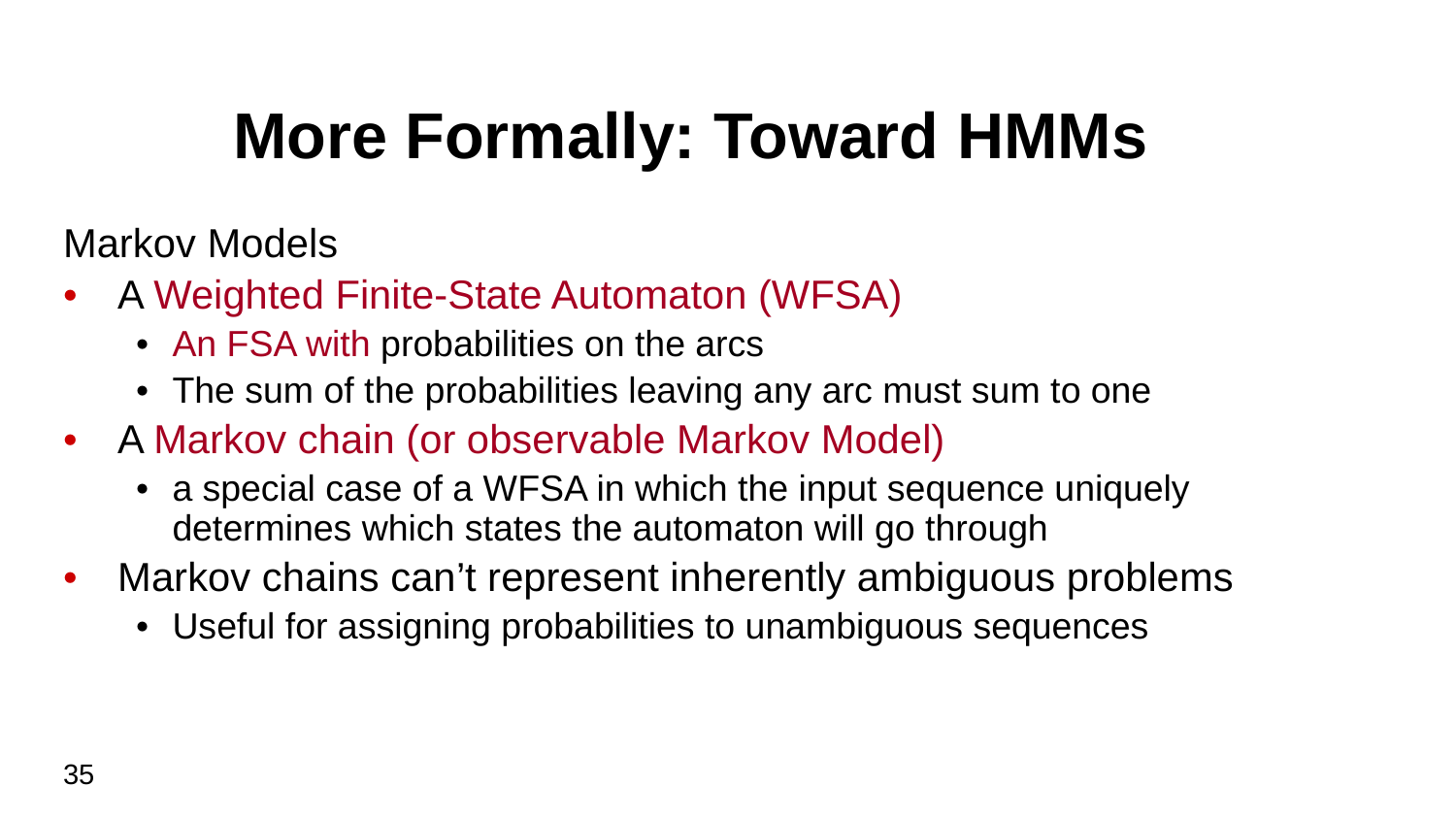

More Formally: Toward HMMs
Markov Models
A Weighted Finite-State Automaton (WFSA)
An FSA with probabilities on the arcs
The sum of the probabilities leaving any arc must sum to one
A Markov chain (or observable Markov Model)
a special case of a WFSA in which the input sequence uniquely determines which states the automaton will go through
Markov chains can’t represent inherently ambiguous problems
Useful for assigning probabilities to unambiguous sequences
35